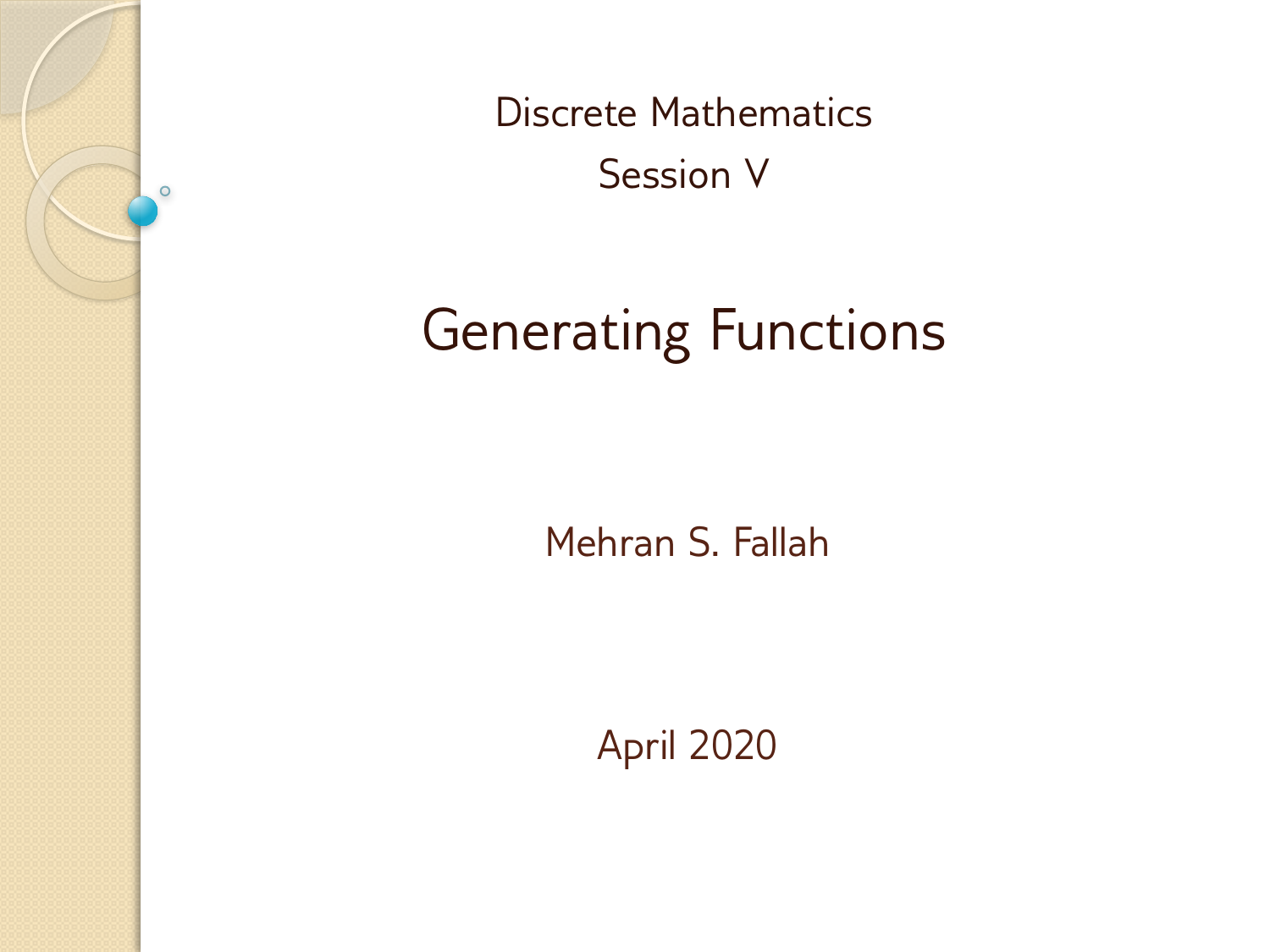

Discrete Mathematics
Session V

Generating Functions
# Mehran S. Fallah April 2020